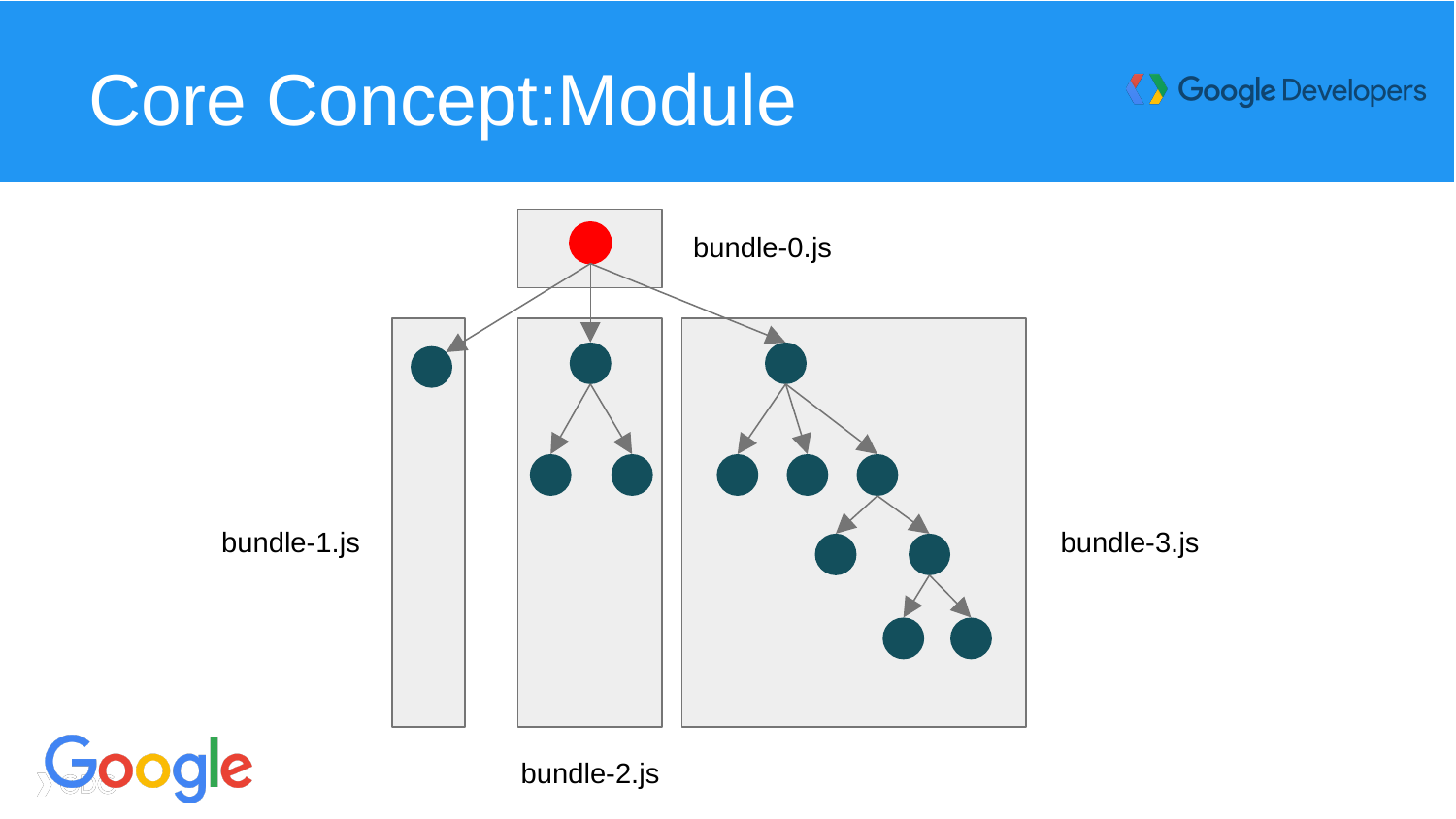

# Core Concept:Module

bundle-0.js

bundle-1.js
bundle-3.js

bundle-2.js